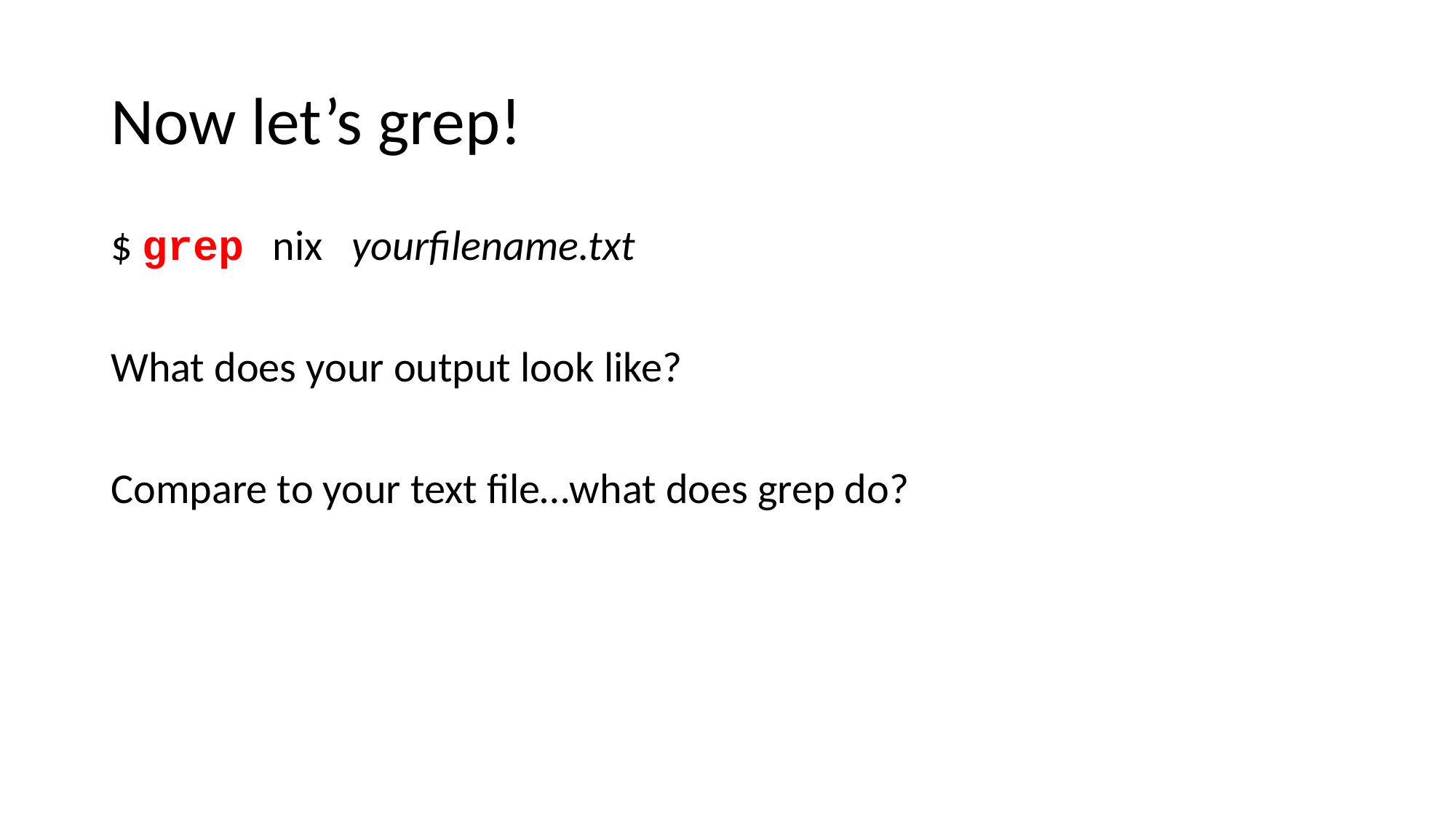

# Now let’s grep!
$ grep   nix   yourfilename.txt

What does your output look like?

Compare to your text file…what does grep do?